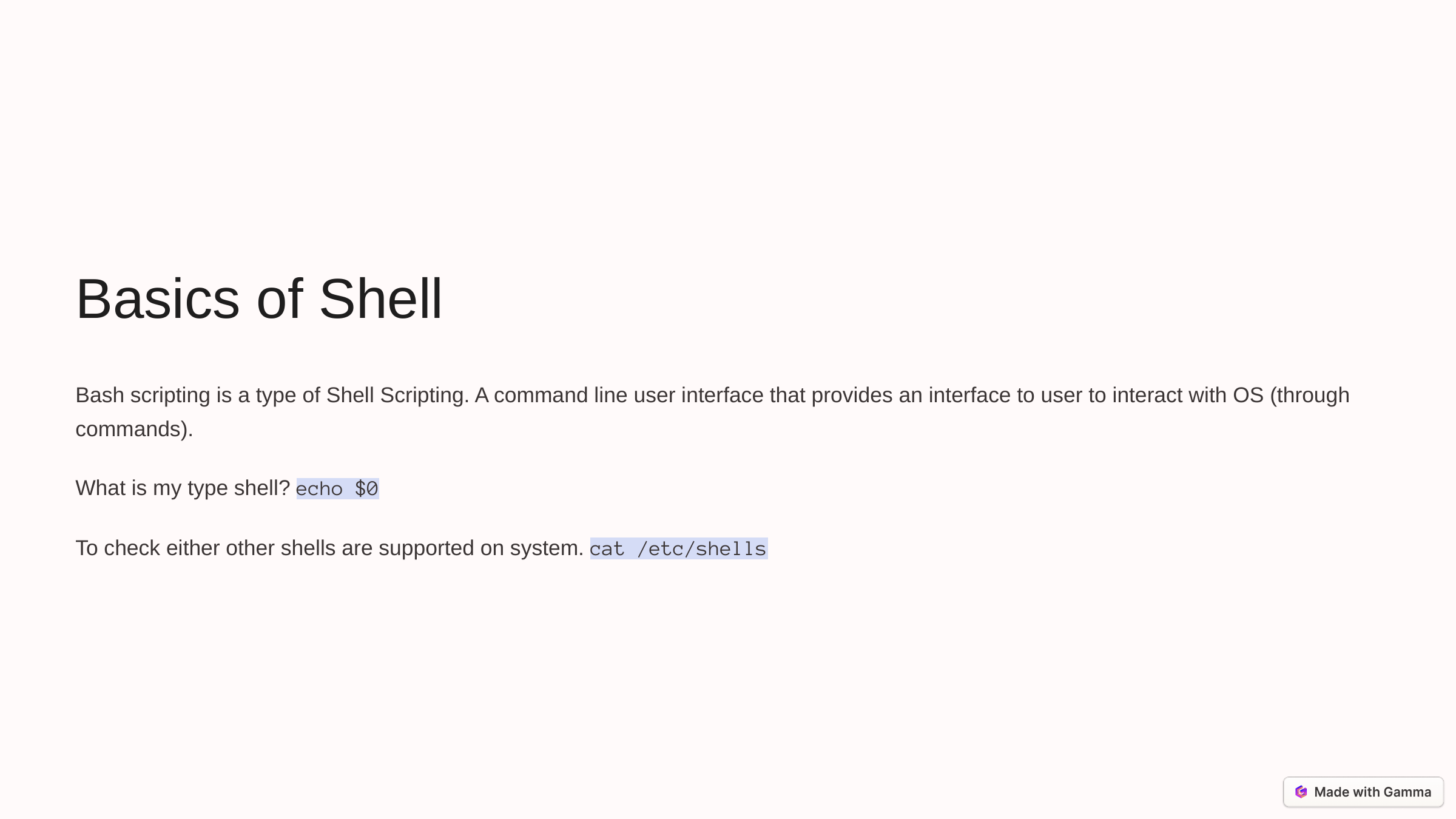

Basics of Shell
Bash scripting is a type of Shell Scripting. A command line user interface that provides an interface to user to interact with OS (through commands).
What is my type shell? echo $0
To check either other shells are supported on system. cat /etc/shells